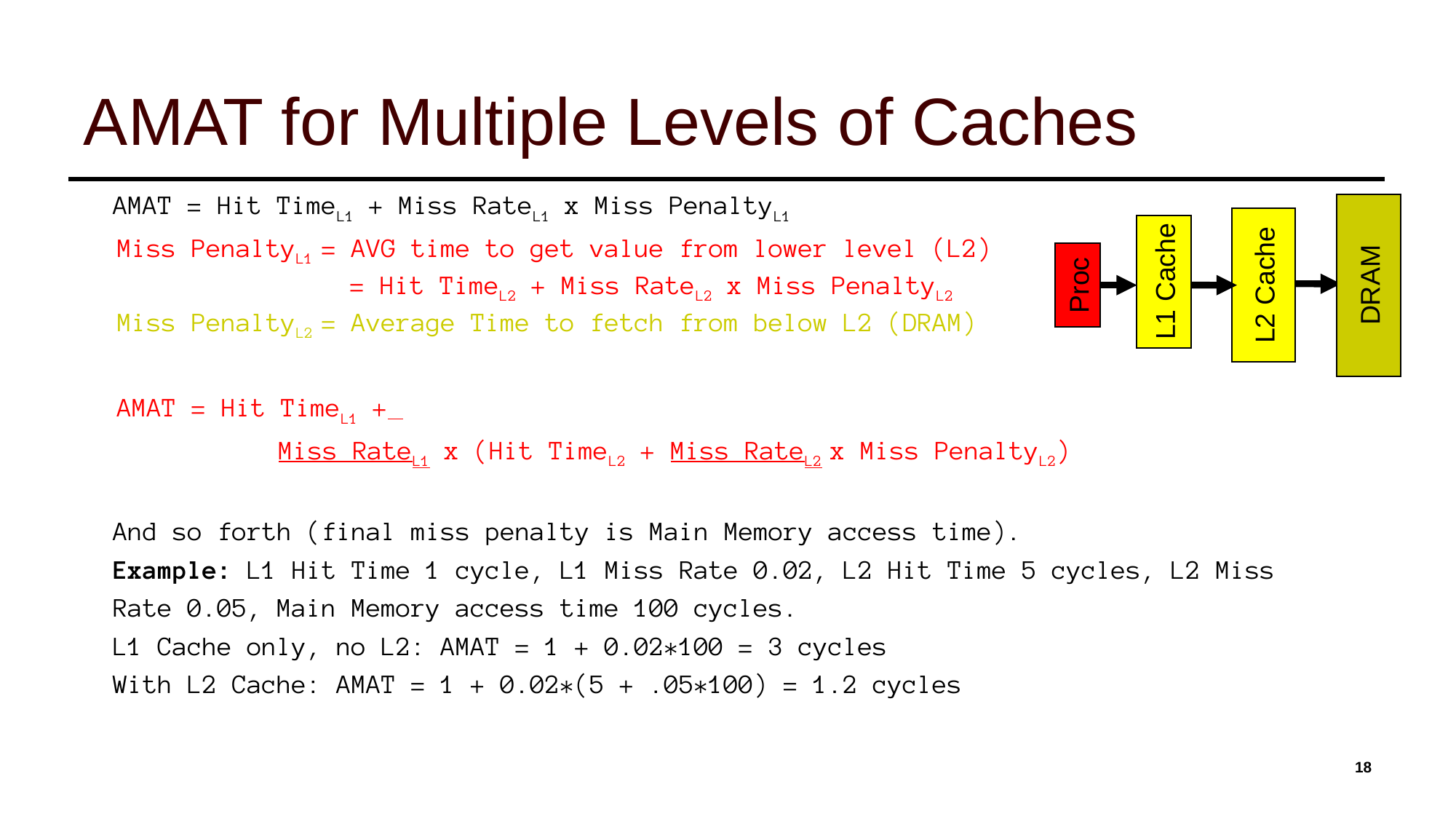

# AMAT for Multiple Levels of Caches
Proc

L1 Cache

L2 Cache

DRAM
  AMAT = Hit TimeL1 + Miss RateL1 x Miss PenaltyL1
	Miss PenaltyL1 = AVG time to get value from lower level (L2)
		 = Hit TimeL2 + Miss RateL2 x Miss PenaltyL2
Miss PenaltyL2 = Average Time to fetch from below L2 (DRAM)

AMAT = Hit TimeL1 +
		  Miss RateL1 x (Hit TimeL2 + Miss RateL2 x Miss PenaltyL2)

  And so forth (final miss penalty is Main Memory access time).
  Example: L1 Hit Time 1 cycle, L1 Miss Rate 0.02, L2 Hit Time 5 cycles, L2 Miss
  Rate 0.05, Main Memory access time 100 cycles.
  L1 Cache only, no L2: AMAT = 1 + 0.02*100 = 3 cycles
  With L2 Cache: AMAT = 1 + 0.02*(5 + .05*100) = 1.2 cycles

18